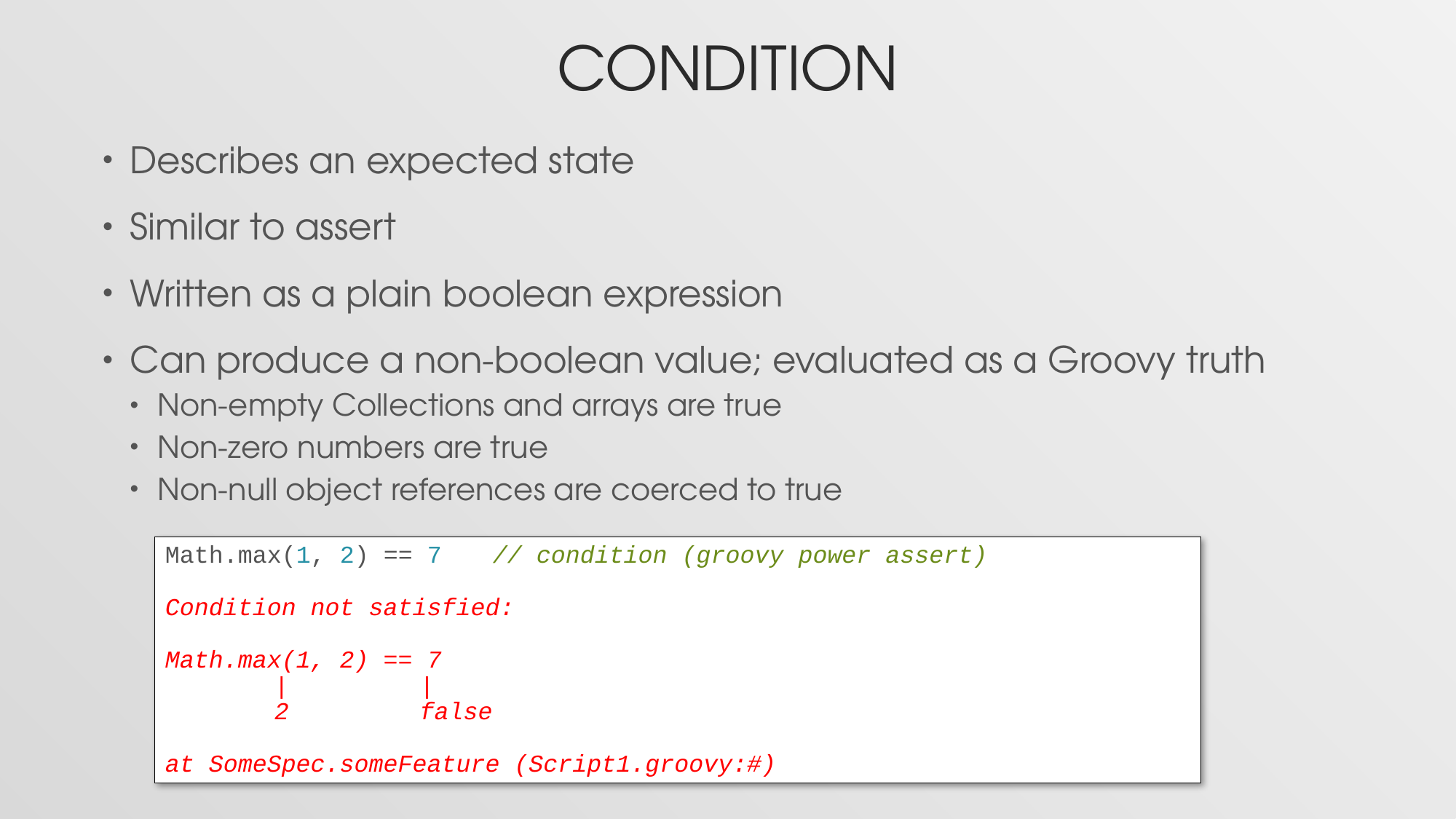

# condition
Describes an expected state
Similar to assert
Written as a plain boolean expression
Can produce a non-boolean value; evaluated as a Groovy truth
Non-empty Collections and arrays are true
Non-zero numbers are true
Non-null object references are coerced to true
Math.max(1, 2) == 7	// condition (groovy power assert)

Condition not satisfied:

Math.max(1, 2) == 7
	|         |
	2         false

at SomeSpec.someFeature (Script1.groovy:#)